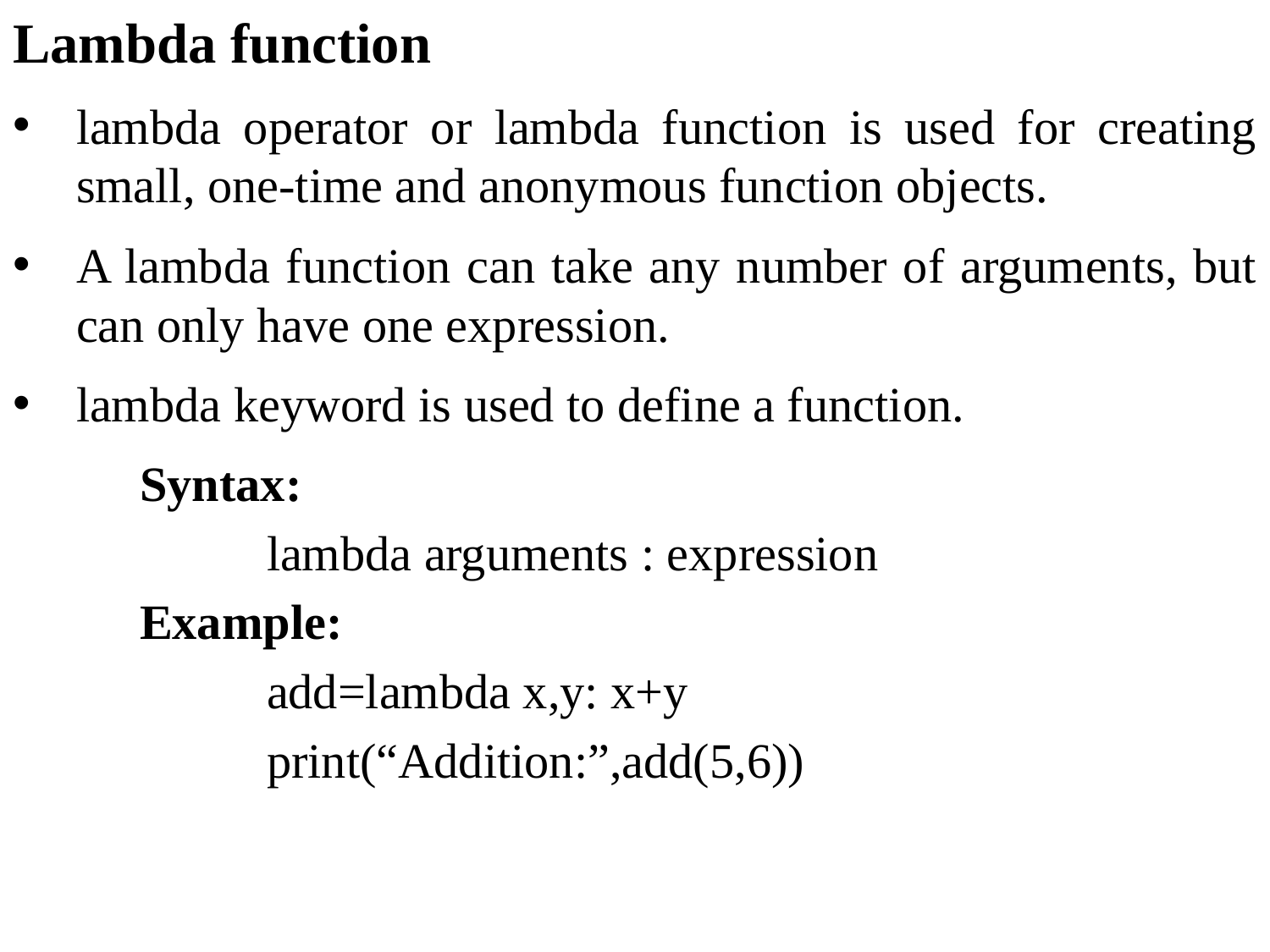

Lambda function
lambda operator or lambda function is used for creating small, one-time and anonymous function objects.
A lambda function can take any number of arguments, but can only have one expression.
lambda keyword is used to define a function.
Syntax:
	lambda arguments : expression
Example:
	add=lambda x,y: x+y
	print(“Addition:”,add(5,6))